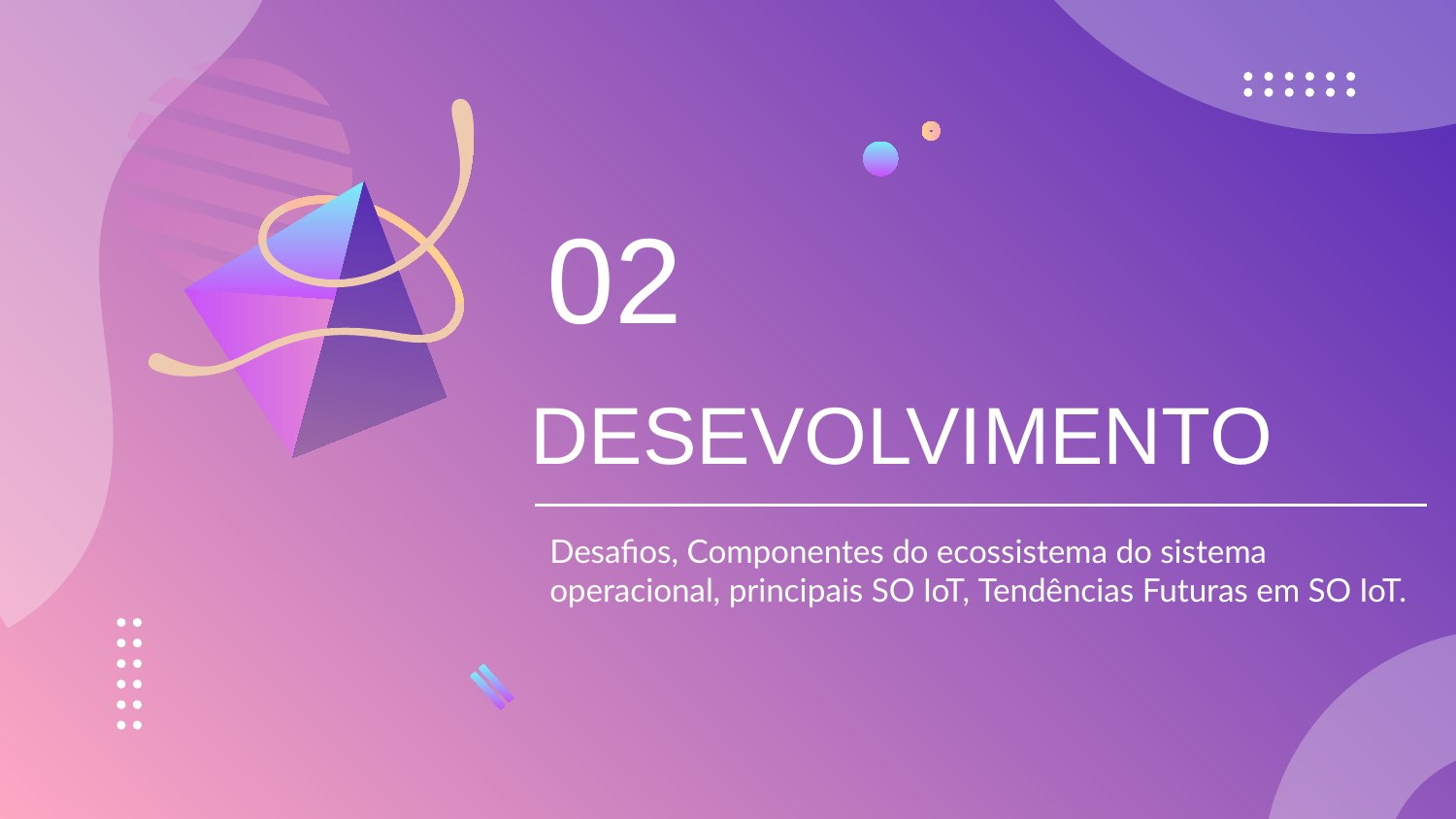

02
# DESEVOLVIMENTO
Desafios, Componentes do ecossistema do sistema operacional, principais SO IoT, Tendências Futuras em SO IoT.